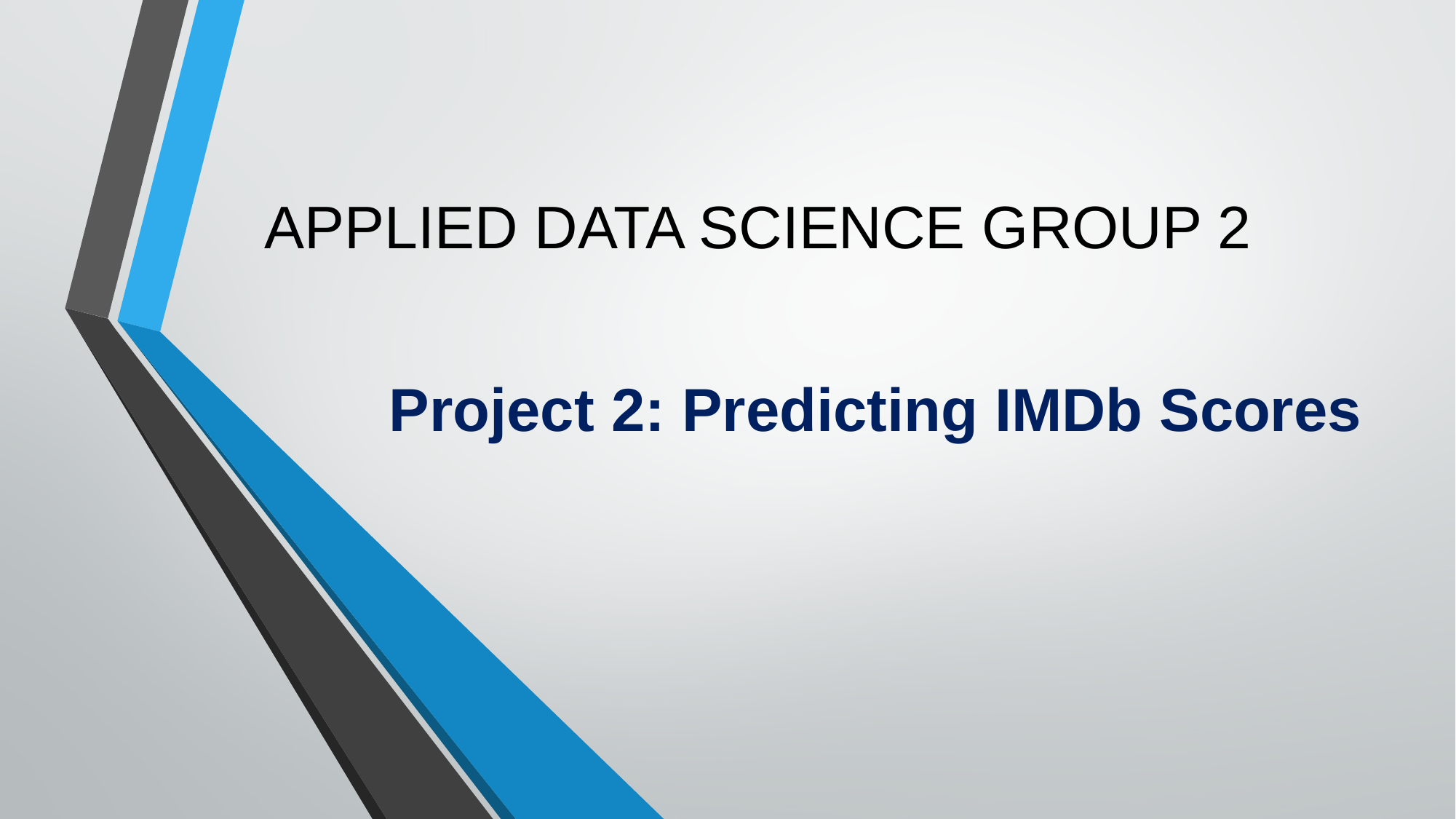

# APPLIED DATA SCIENCE GROUP 2
Project 2: Predicting IMDb Scores